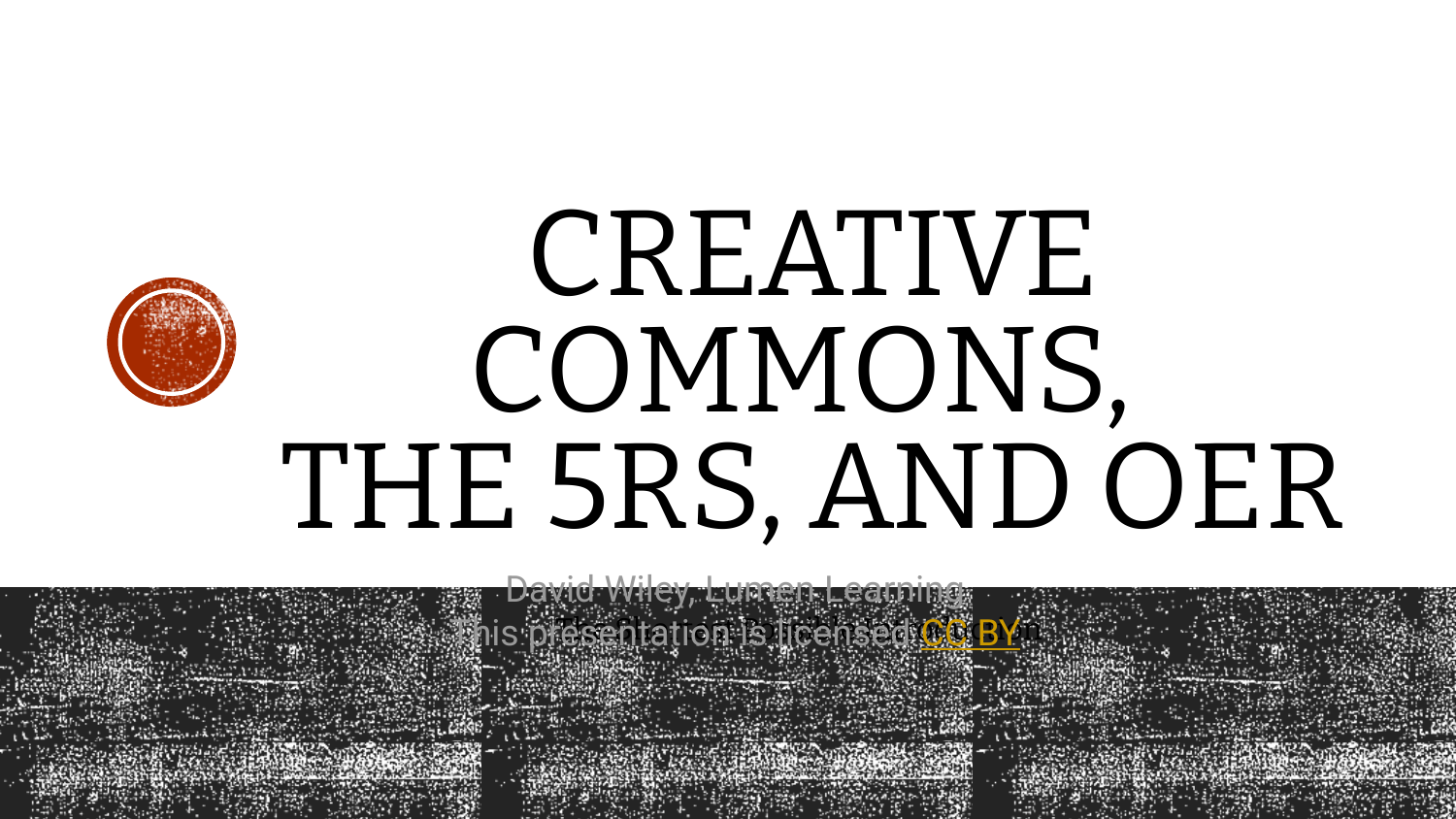

# Creative Commons, the 5Rs, and OER
David Wiley, Lumen Learning
This presentation is licensed CC BY
The Shortest Possible Introduction